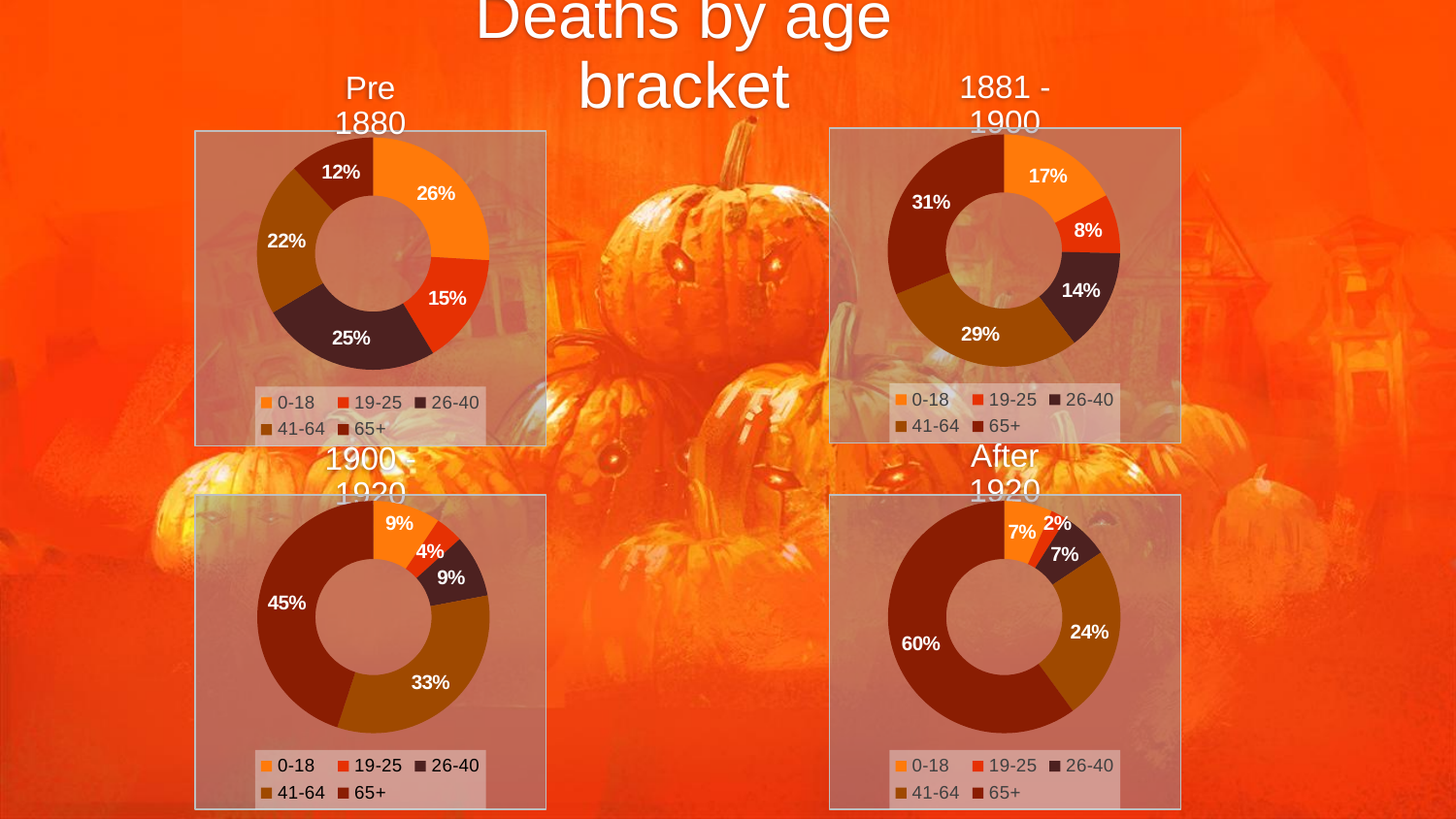

Deaths by age bracket
1881 - 1900
Pre 1880

### Chart

| Category | Total |
|---|---|
| 0-18 | 0.17125748502994012 |
| 19-25 | 0.08263473053892216 |
| 26-40 | 0.14251497005988023 |
| 41-64 | 0.29221556886227545 |
| 65+ | 0.31137724550898205 |

### Chart

| Category | Total |
|---|---|
| 0-18 | 0.2591804151144226 |
| 19-25 | 0.1547631718999468 |
| 26-40 | 0.2513038850452368 |
| 41-64 | 0.21575306013837148 |
| 65+ | 0.11899946780202235 |
After 1920
1900 - 1920

### Chart

| Category | Total |
|---|---|
| 0-18 | 0.09403669724770643 |
| 19-25 | 0.0389908256880734 |
| 26-40 | 0.0871559633027523 |
| 41-64 | 0.3302752293577982 |
| 65+ | 0.44954128440366975 |

### Chart

| Category | Total |
|---|---|
| 0-18 | 0.06699751861042183 |
| 19-25 | 0.022332506203473945 |
| 26-40 | 0.06699751861042183 |
| 41-64 | 0.24317617866004962 |
| 65+ | 0.6004962779156328 |